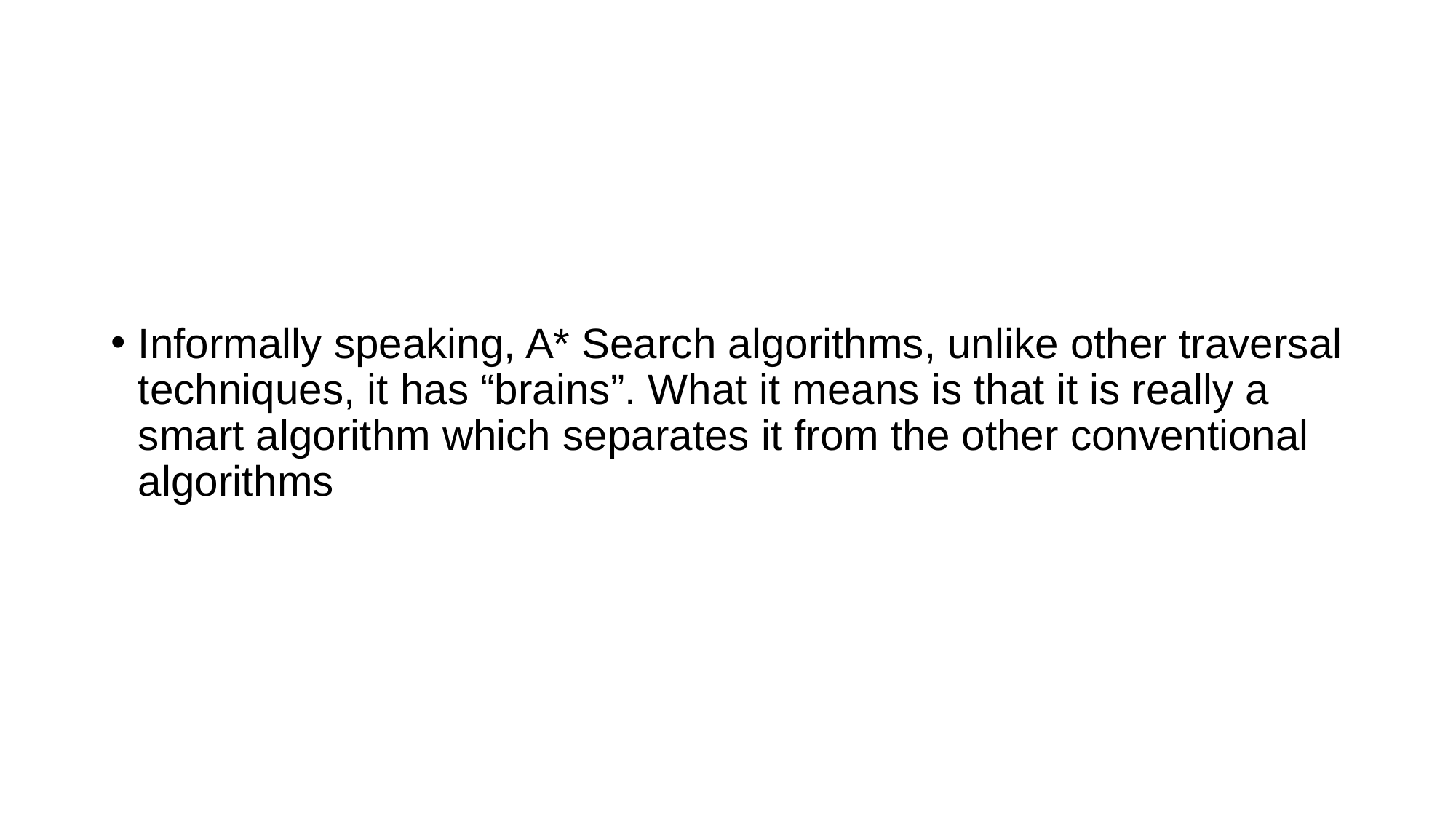

Informally speaking, A* Search algorithms, unlike other traversal techniques, it has “brains”. What it means is that it is really a smart algorithm which separates it from the other conventional algorithms